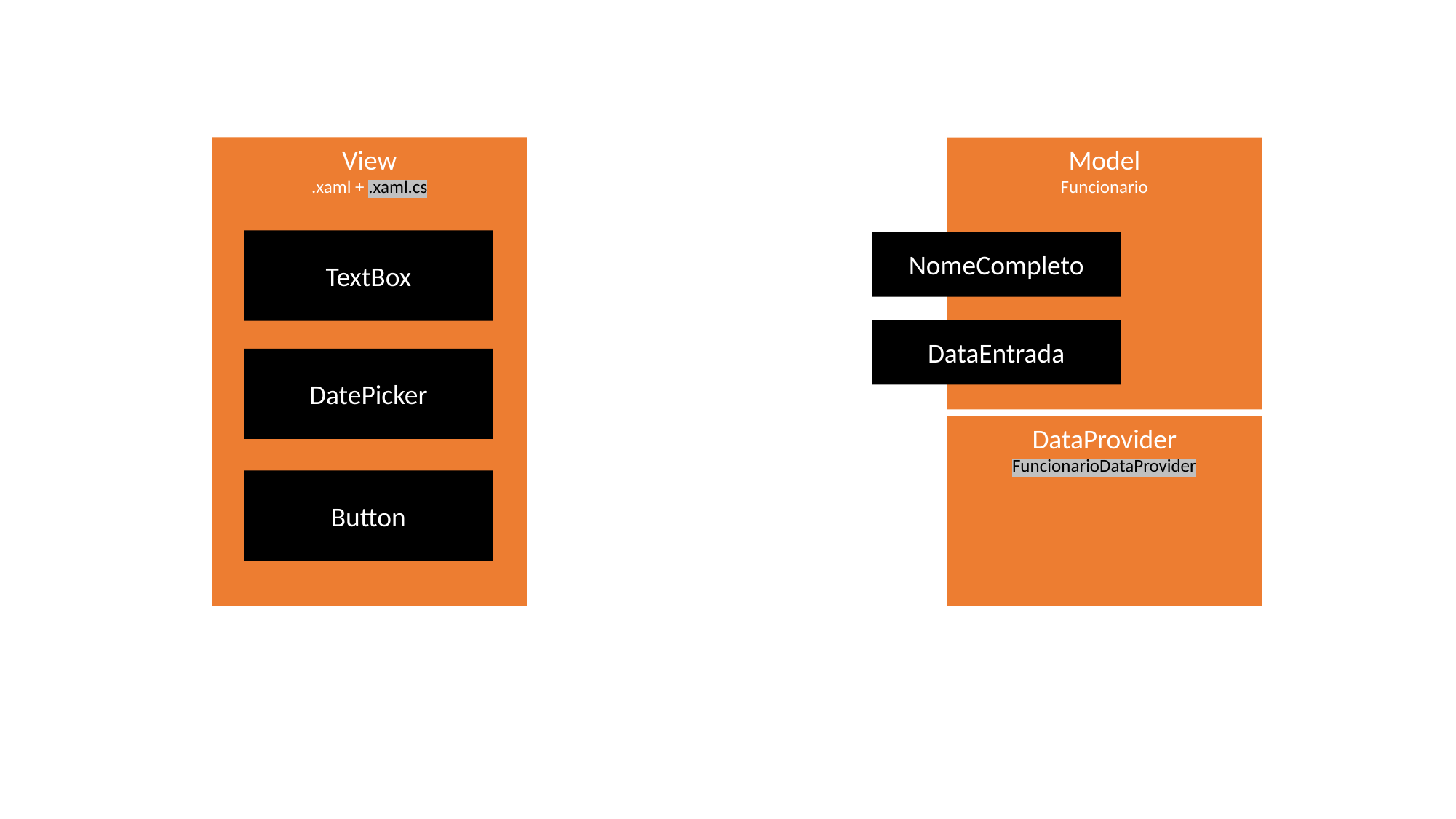

View
.xaml + .xaml.cs
Model
Funcionario
TextBox
DatePicker
Button
NomeCompleto
DataEntrada
DataProvider
FuncionarioDataProvider